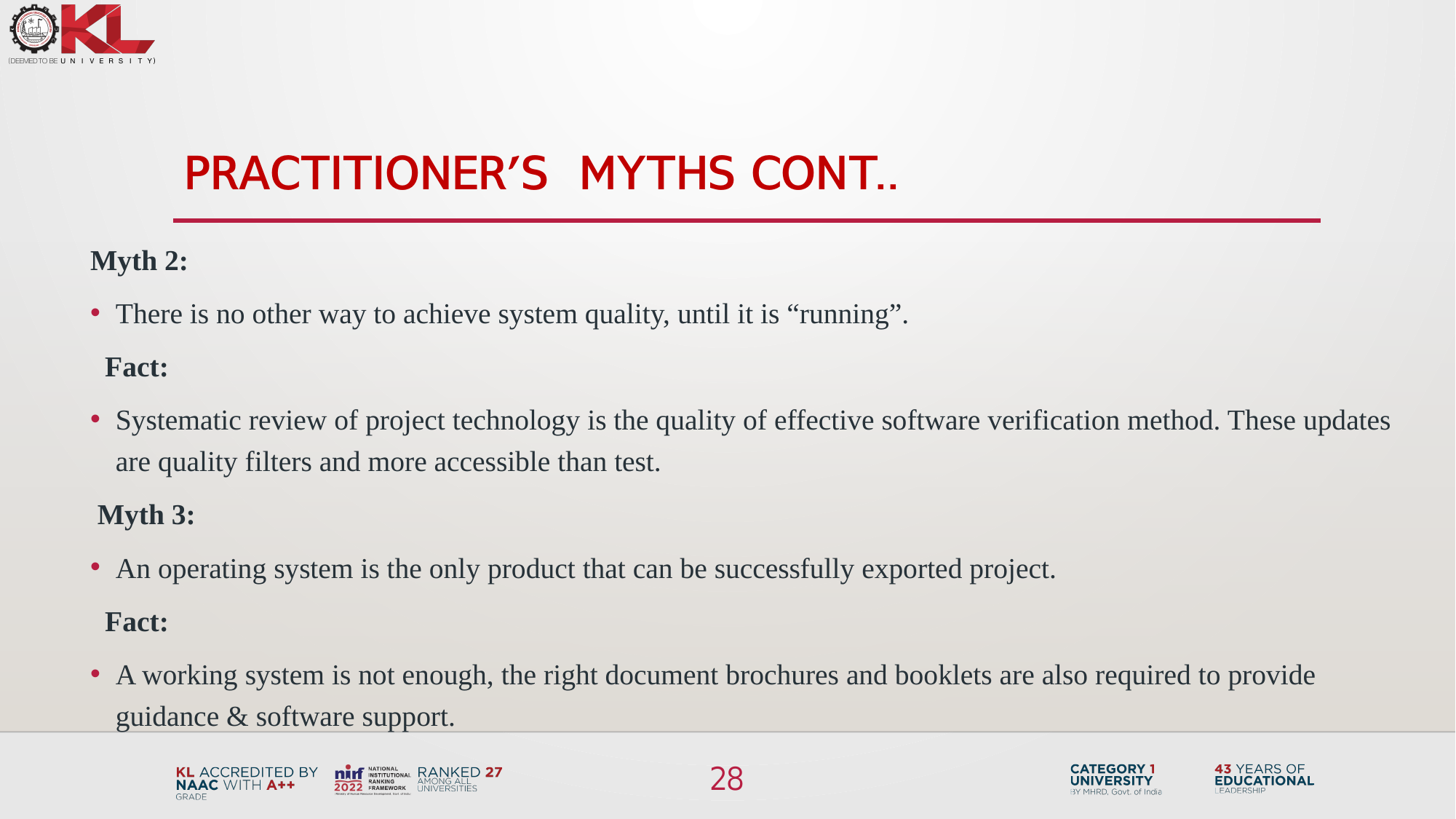

# Practitioner’s  Myths cont..

Myth 2:
There is no other way to achieve system quality, until it is “running”.
  Fact:
Systematic review of project technology is the quality of effective software verification method. These updates are quality filters and more accessible than test.
 Myth 3:
An operating system is the only product that can be successfully exported project.
  Fact:
A working system is not enough, the right document brochures and booklets are also required to provide guidance & software support.

28